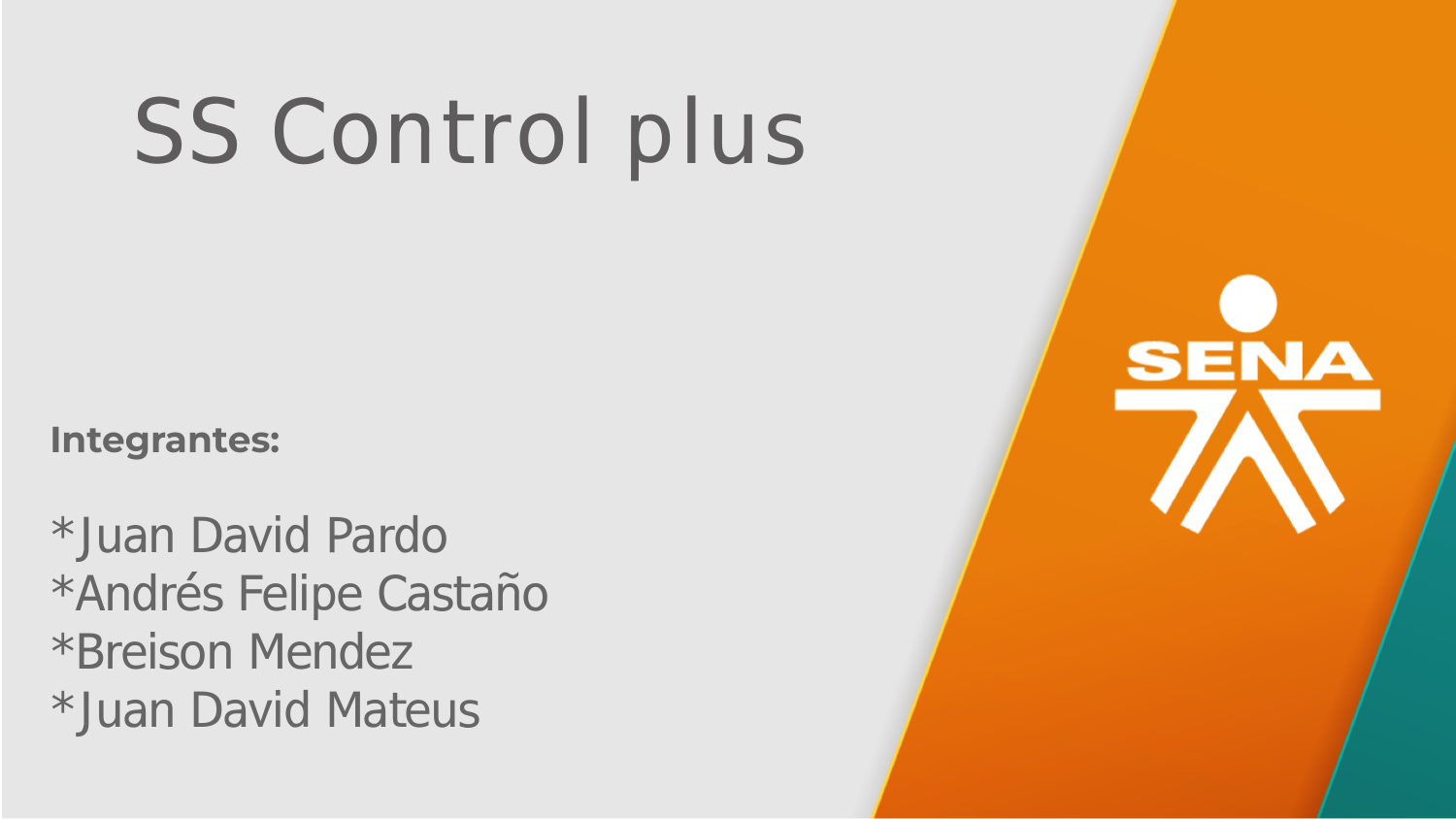

SS Control plus
Integrantes:

*Juan David Pardo
*Andrés Felipe Castaño
*Breison Mendez
*Juan David Mateus